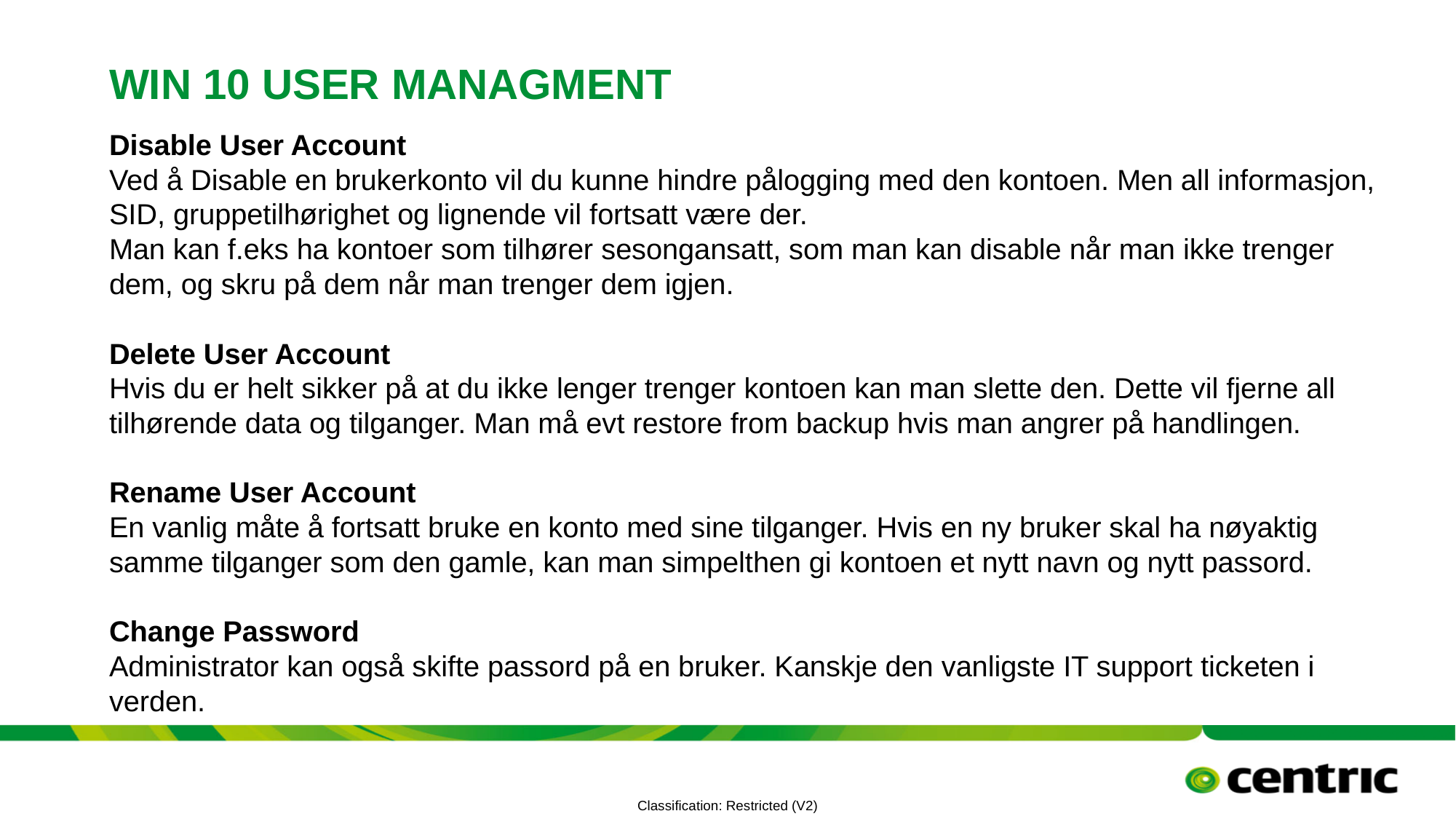

# Win 10 user managment
Disable User Account
Ved å Disable en brukerkonto vil du kunne hindre pålogging med den kontoen. Men all informasjon, SID, gruppetilhørighet og lignende vil fortsatt være der.
Man kan f.eks ha kontoer som tilhører sesongansatt, som man kan disable når man ikke trenger dem, og skru på dem når man trenger dem igjen.

Delete User Account
Hvis du er helt sikker på at du ikke lenger trenger kontoen kan man slette den. Dette vil fjerne all tilhørende data og tilganger. Man må evt restore from backup hvis man angrer på handlingen.

Rename User Account
En vanlig måte å fortsatt bruke en konto med sine tilganger. Hvis en ny bruker skal ha nøyaktig samme tilganger som den gamle, kan man simpelthen gi kontoen et nytt navn og nytt passord.

Change Password
Administrator kan også skifte passord på en bruker. Kanskje den vanligste IT support ticketen i verden.